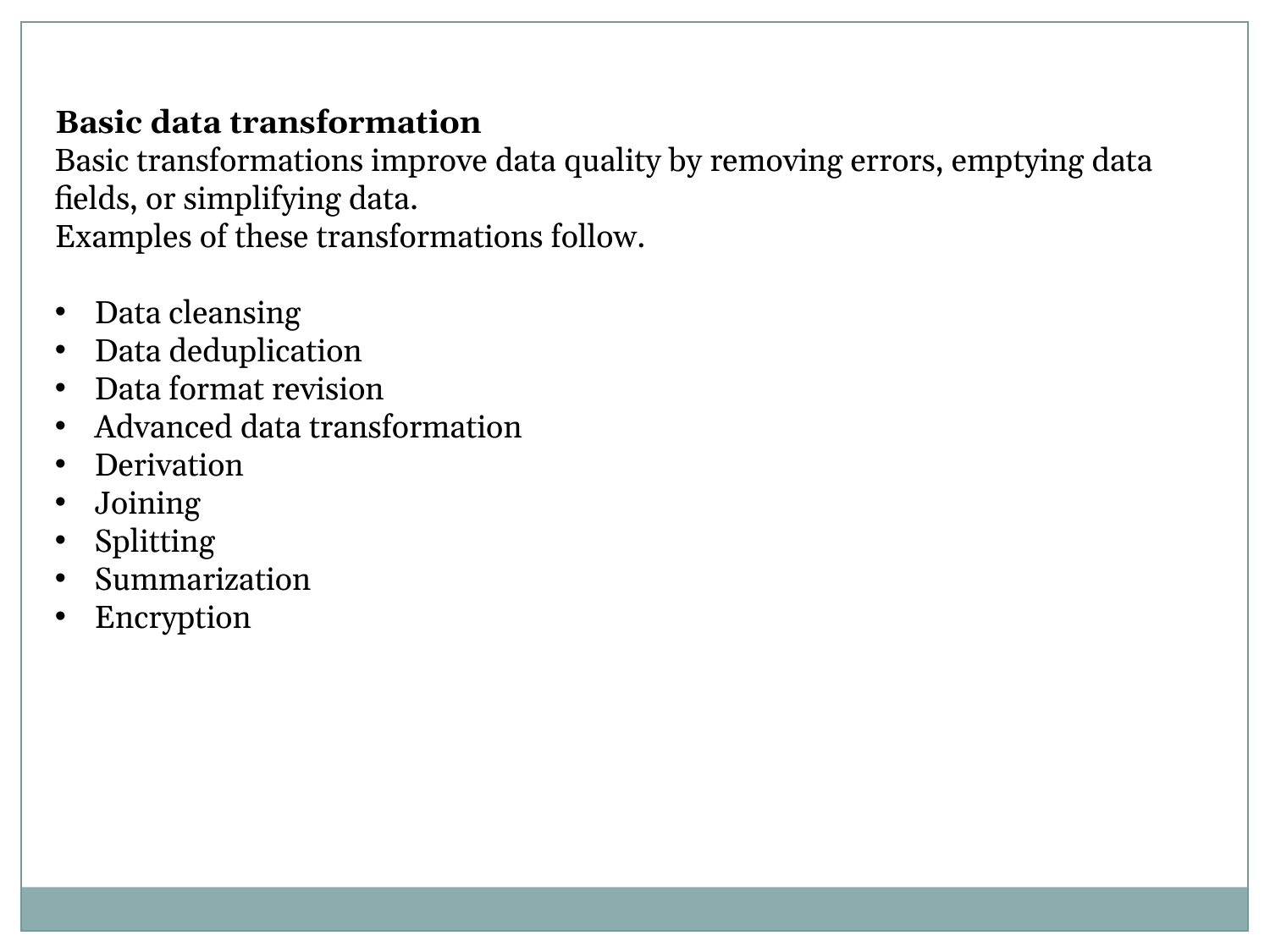

Basic data transformation
Basic transformations improve data quality by removing errors, emptying data fields, or simplifying data.
Examples of these transformations follow.

Data cleansing
Data deduplication
Data format revision
Advanced data transformation
Derivation
Joining
Splitting
Summarization
Encryption